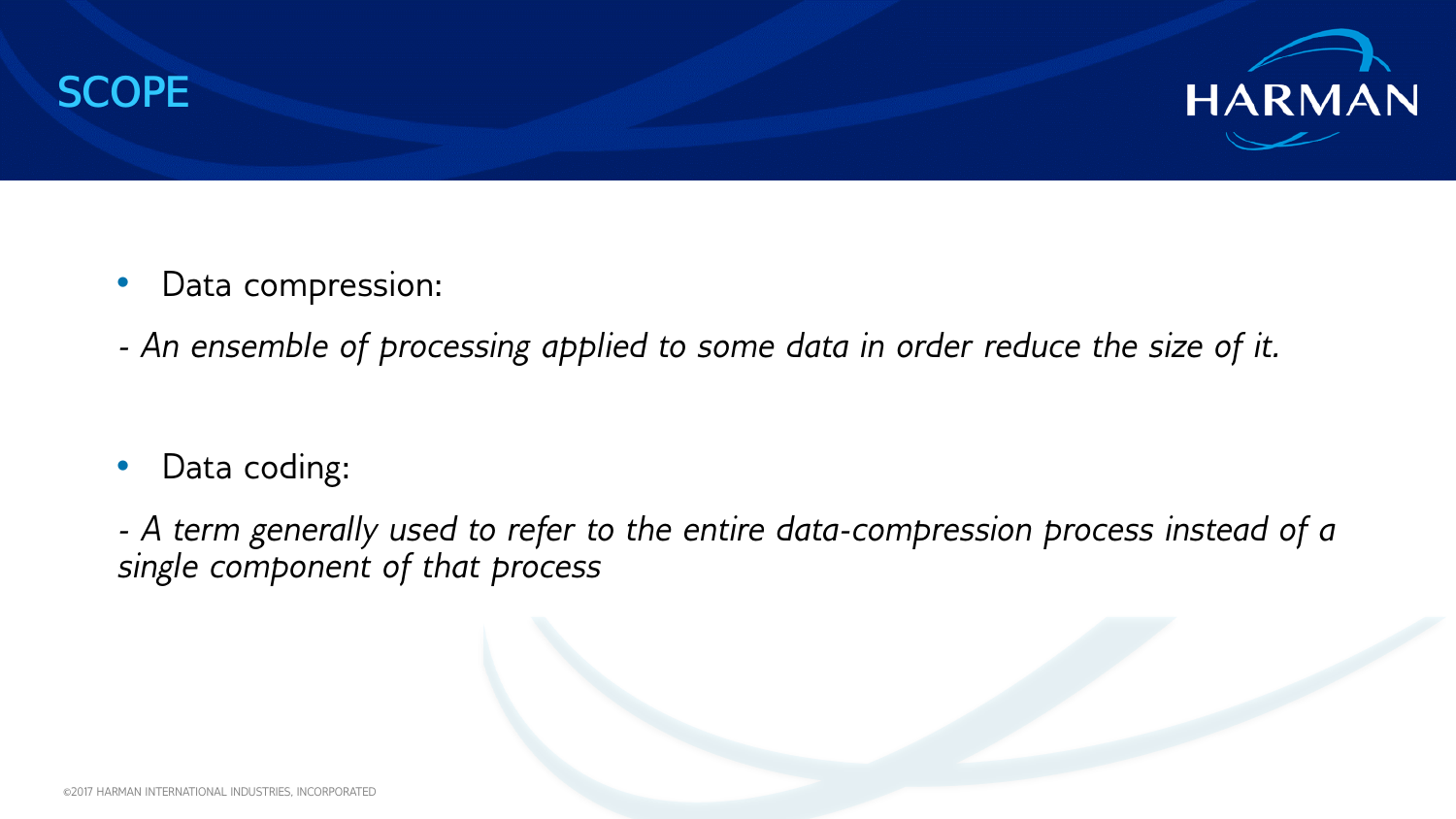

scope

#

Data compression:
- An ensemble of processing applied to some data in order reduce the size of it.

Data coding:
- A term generally used to refer to the entire data-compression process instead of a single component of that process